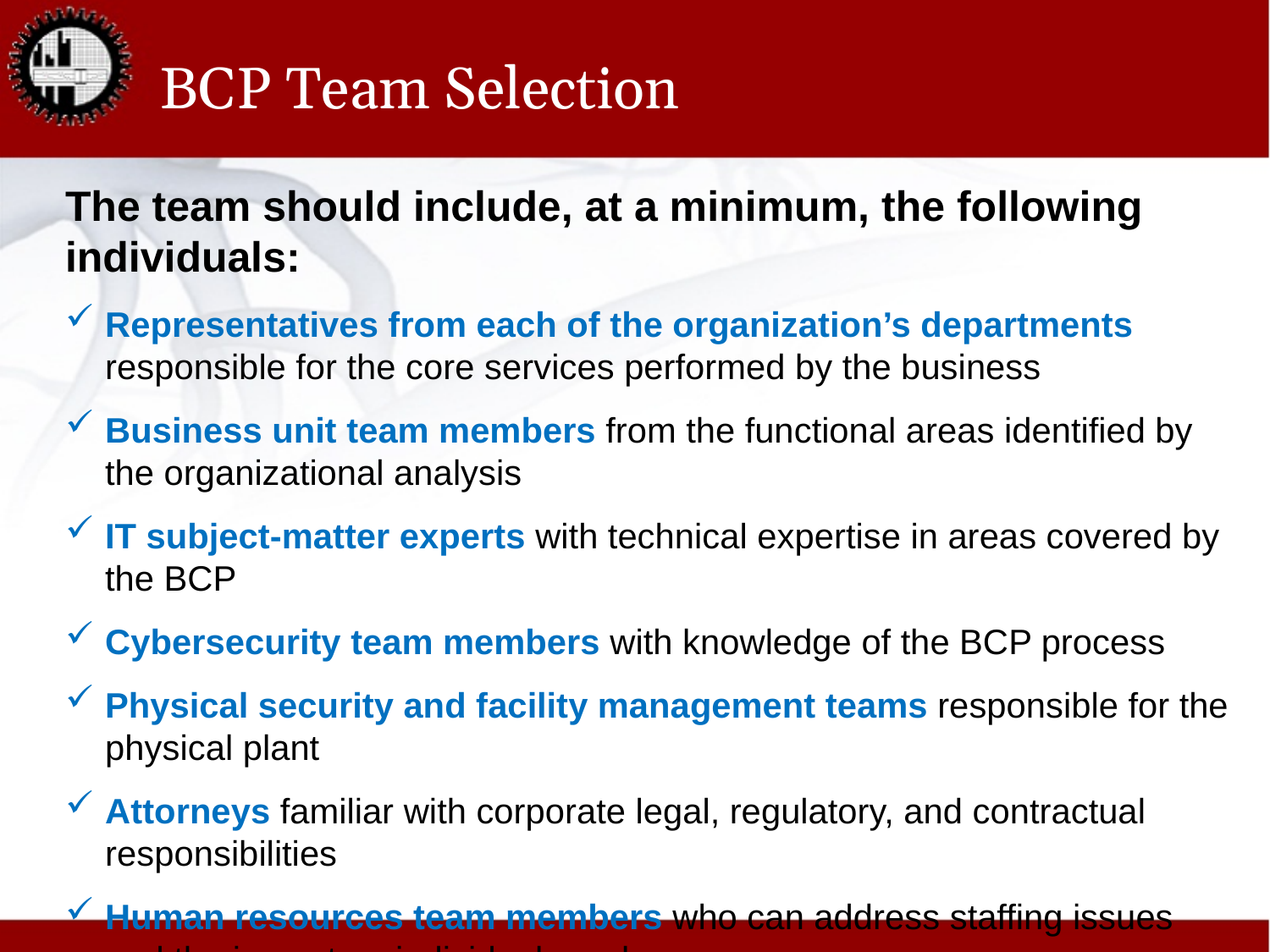

# BCP Team Selection
The team should include, at a minimum, the following individuals:
Representatives from each of the organization’s departments responsible for the core services performed by the business
Business unit team members from the functional areas identified by the organizational analysis
IT subject-matter experts with technical expertise in areas covered by the BCP
Cybersecurity team members with knowledge of the BCP process
Physical security and facility management teams responsible for the physical plant
Attorneys familiar with corporate legal, regulatory, and contractual responsibilities
Human resources team members who can address staffing issues and the impact on individual employees